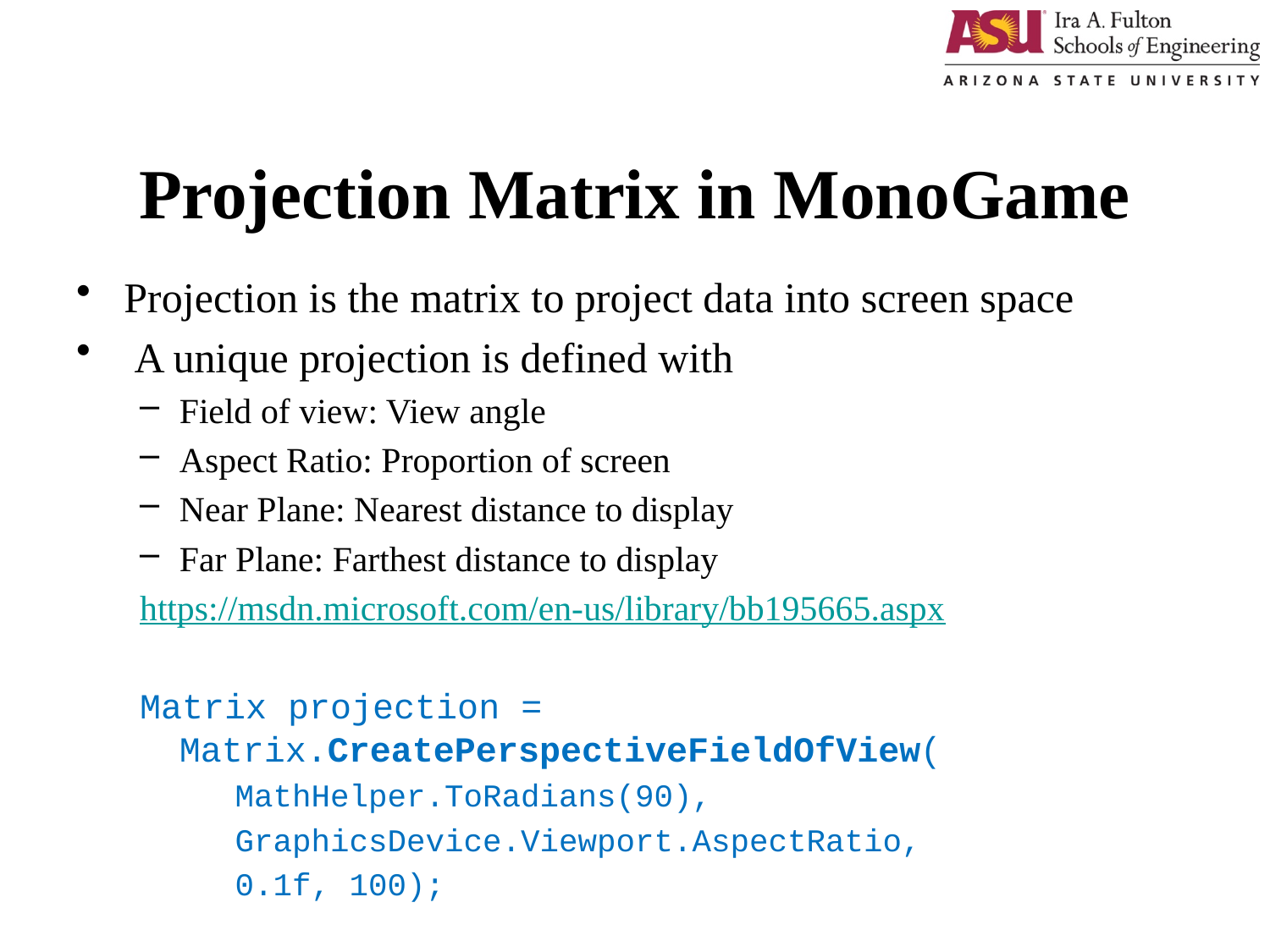

# Projection Matrix in MonoGame
Projection is the matrix to project data into screen space
 A unique projection is defined with
Field of view: View angle
Aspect Ratio: Proportion of screen
Near Plane: Nearest distance to display
Far Plane: Farthest distance to display
https://msdn.microsoft.com/en-us/library/bb195665.aspx

Matrix projection = Matrix.CreatePerspectiveFieldOfView(
	MathHelper.ToRadians(90),
	GraphicsDevice.Viewport.AspectRatio,
	0.1f, 100);

1/16/2017